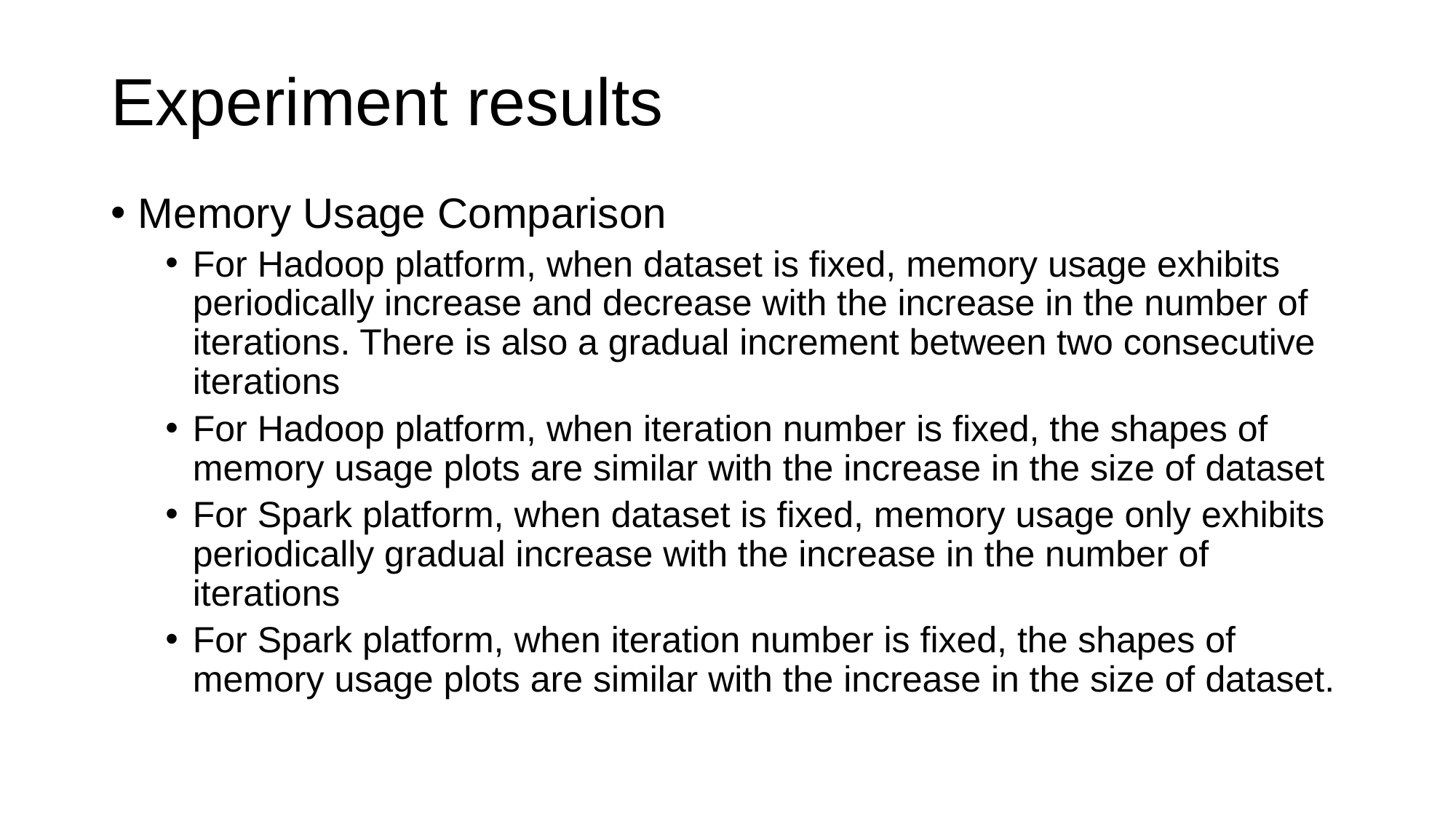

# Experiment results
Memory Usage Comparison
For Hadoop platform, when dataset is fixed, memory usage exhibits periodically increase and decrease with the increase in the number of iterations. There is also a gradual increment between two consecutive iterations
For Hadoop platform, when iteration number is fixed, the shapes of memory usage plots are similar with the increase in the size of dataset
For Spark platform, when dataset is fixed, memory usage only exhibits periodically gradual increase with the increase in the number of iterations
For Spark platform, when iteration number is fixed, the shapes of memory usage plots are similar with the increase in the size of dataset.